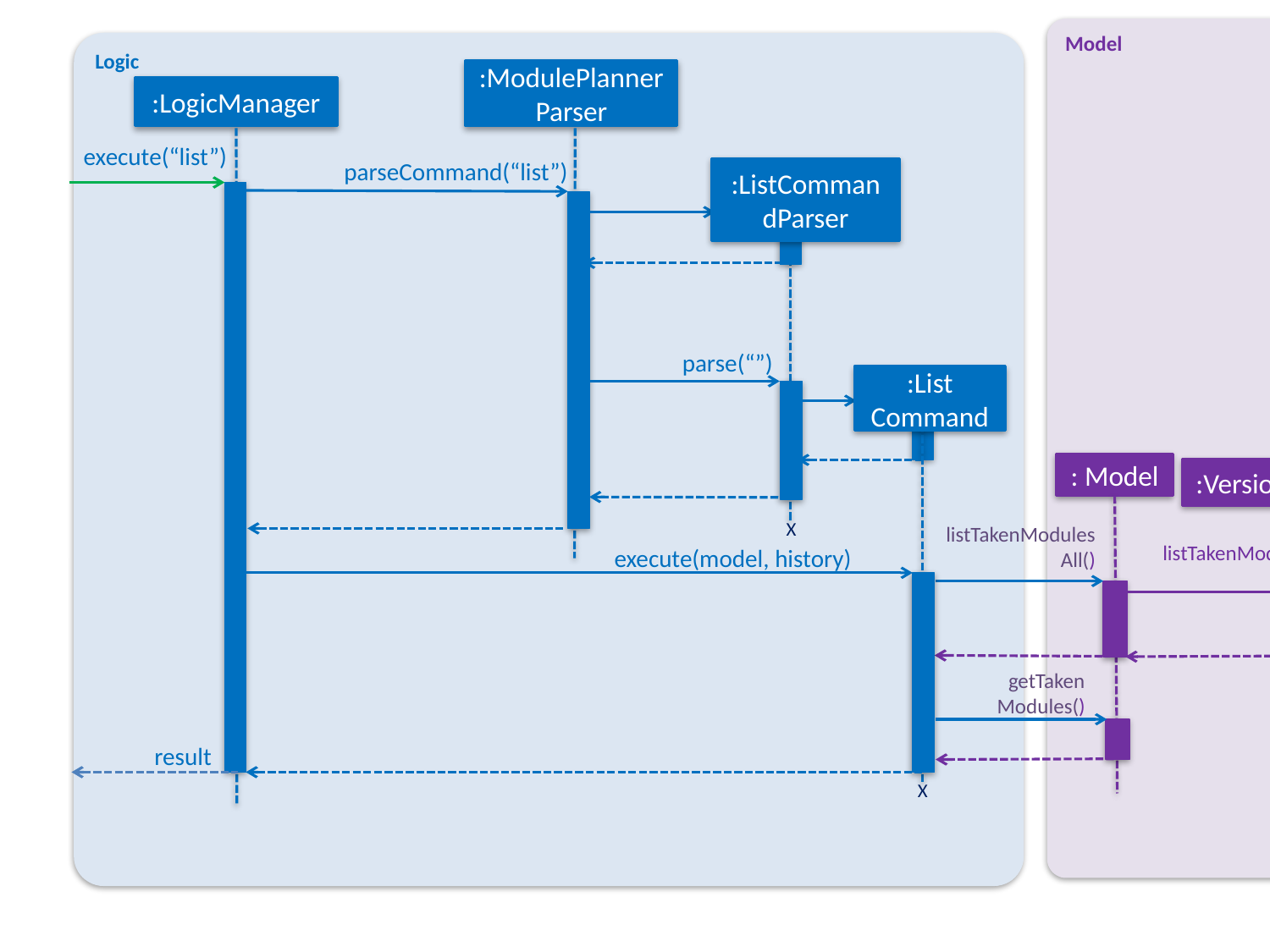

Model
Logic
:ModulePlannerParser
:LogicManager
execute(“list”)
parseCommand(“list”)
:ListCommandParser

parse(“”)
:List
Command

: Model
:VersionedModulePlanner
X
listTakenModules
All()
listTakenModules
All()
execute(model, history)
setTakenModules
(modules)

getTaken
Modules()

result
X